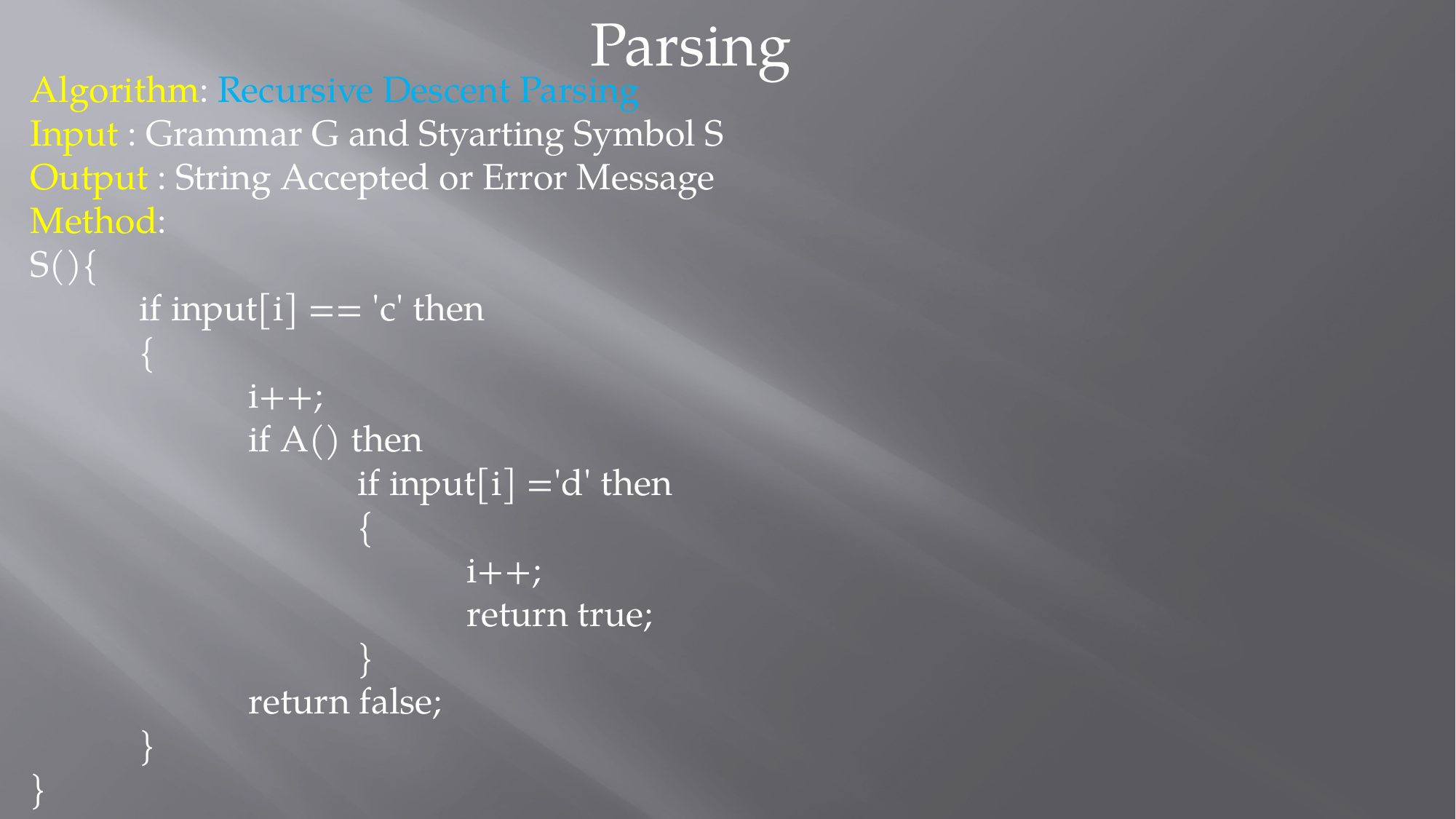

Parsing
Algorithm: Recursive Descent Parsing
Input : Grammar G and Styarting Symbol S
Output : String Accepted or Error Message
Method:
S(){
	if input[i] == 'c' then
	{
		i++;
		if A() then
			if input[i] ='d' then
			{
				i++;
				return true;
			}
		return false;
	}
}